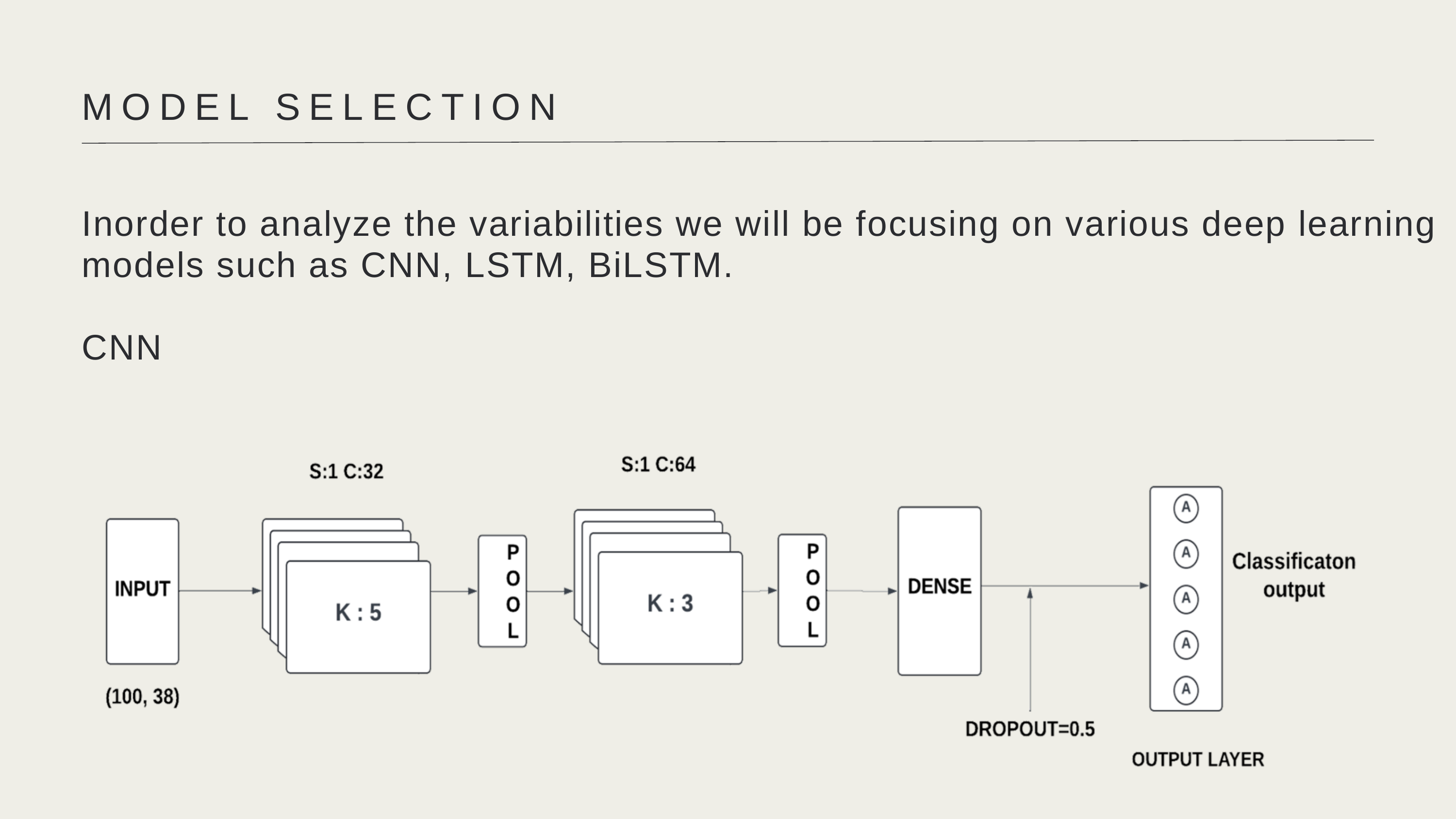

MODEL SELECTION

Inorder to analyze the variabilities we will be focusing on various deep learning models such as CNN, LSTM, BiLSTM.

CNN